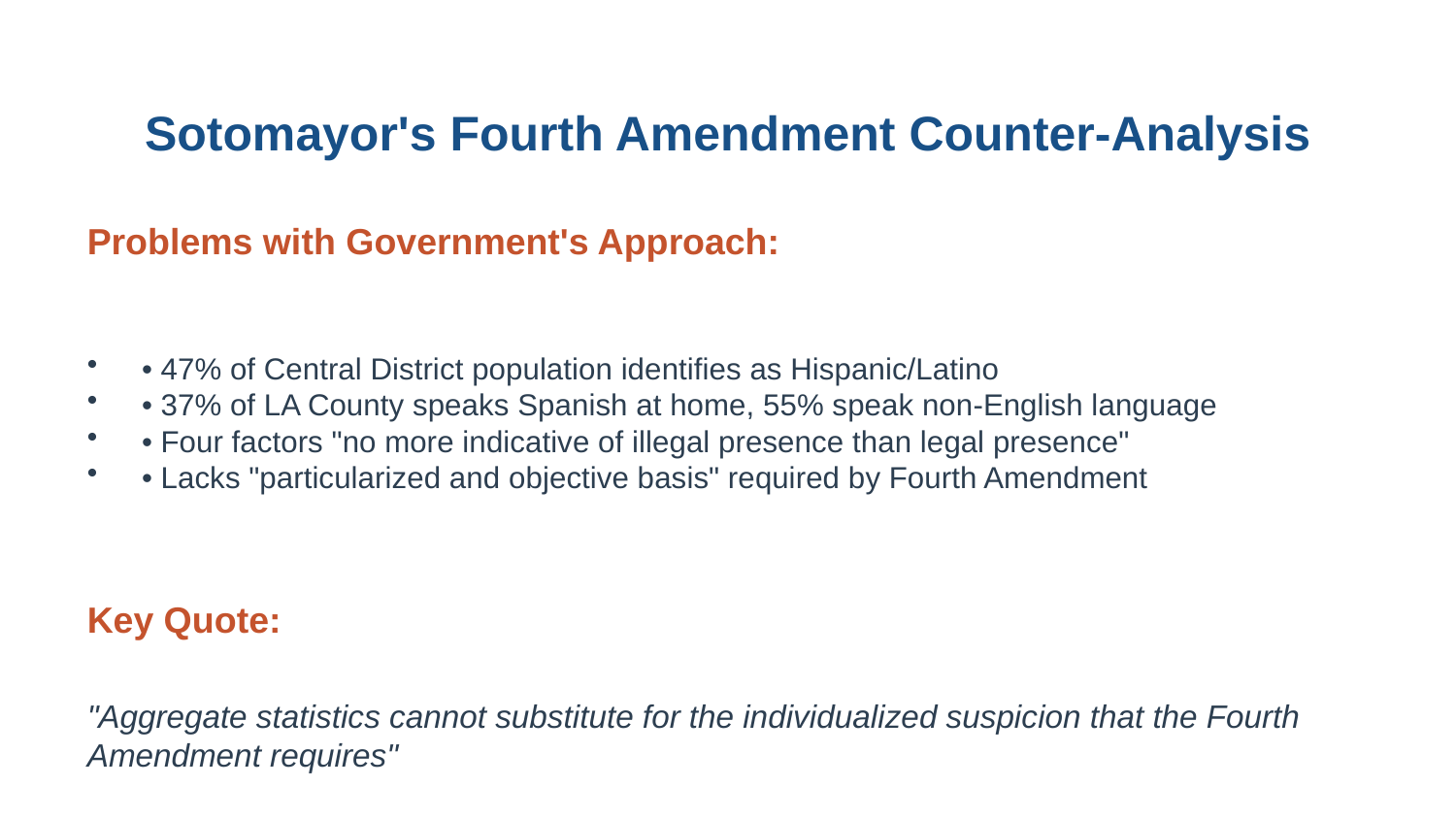

Sotomayor's Fourth Amendment Counter-Analysis
Problems with Government's Approach:
• 47% of Central District population identifies as Hispanic/Latino
• 37% of LA County speaks Spanish at home, 55% speak non-English language
• Four factors "no more indicative of illegal presence than legal presence"
• Lacks "particularized and objective basis" required by Fourth Amendment
Key Quote:
"Aggregate statistics cannot substitute for the individualized suspicion that the Fourth Amendment requires"